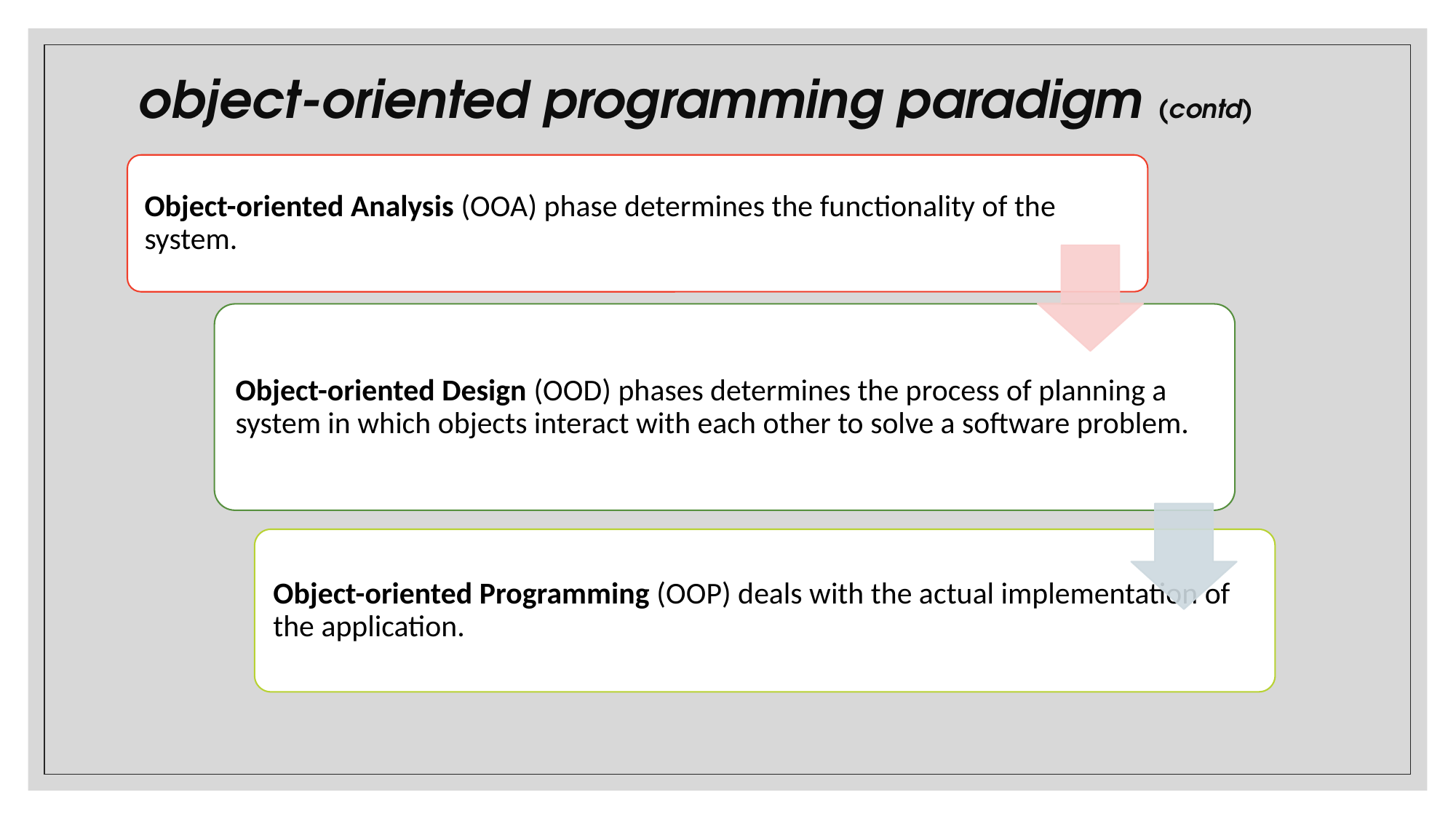

# object-oriented programming paradigm (contd)
Object-oriented Analysis (OOA) phase determines the functionality of the system.
Object-oriented Design (OOD) phases determines the process of planning a system in which objects interact with each other to solve a software problem.
Object-oriented Programming (OOP) deals with the actual implementation of the application.